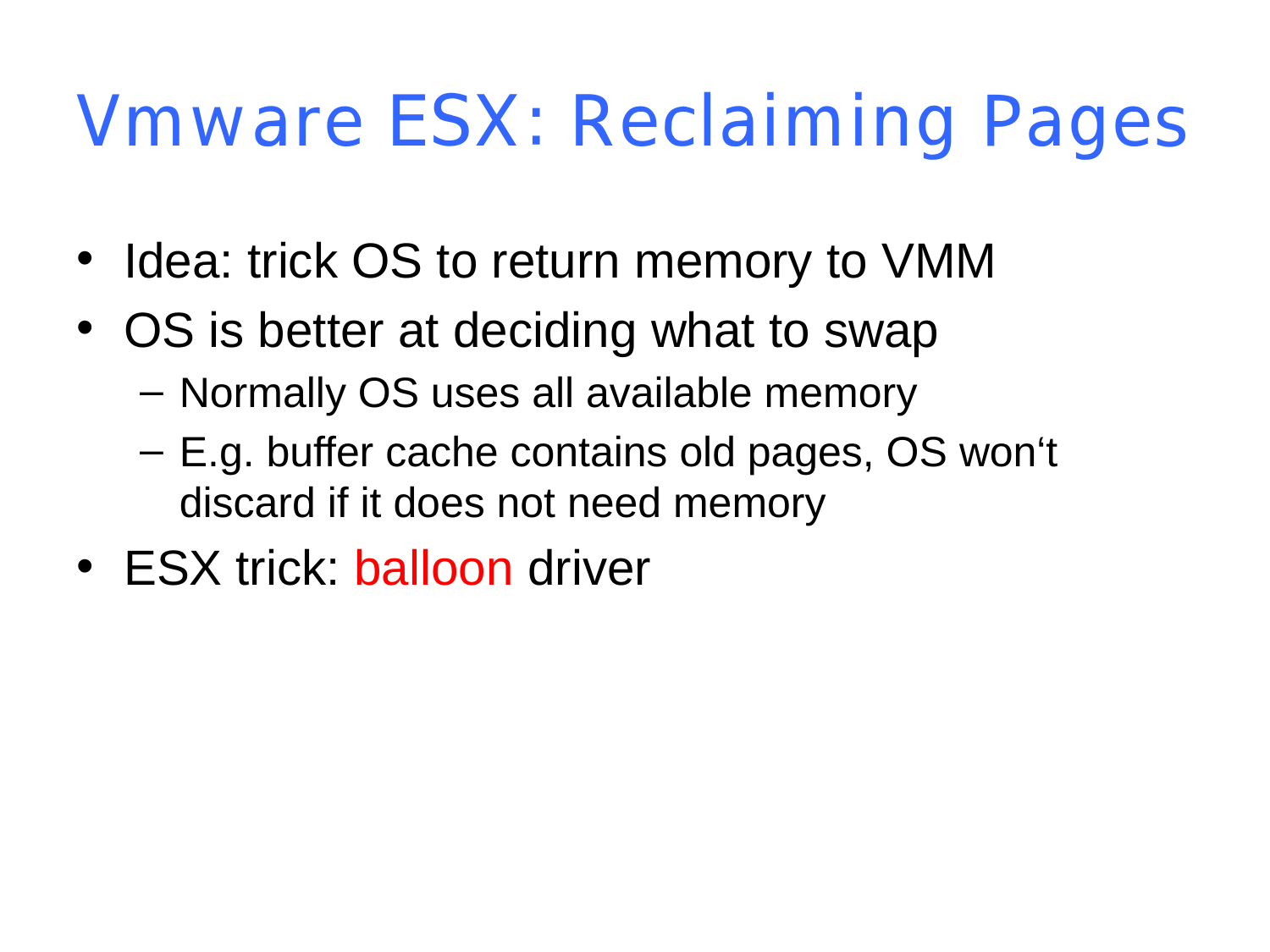

# Vmware ESX: Reclaiming Pages
Idea: trick OS to return memory to VMM
OS is better at deciding what to swap
Normally OS uses all available memory
E.g. buffer cache contains old pages, OS won‘t discard if it does not need memory
ESX trick: balloon driver